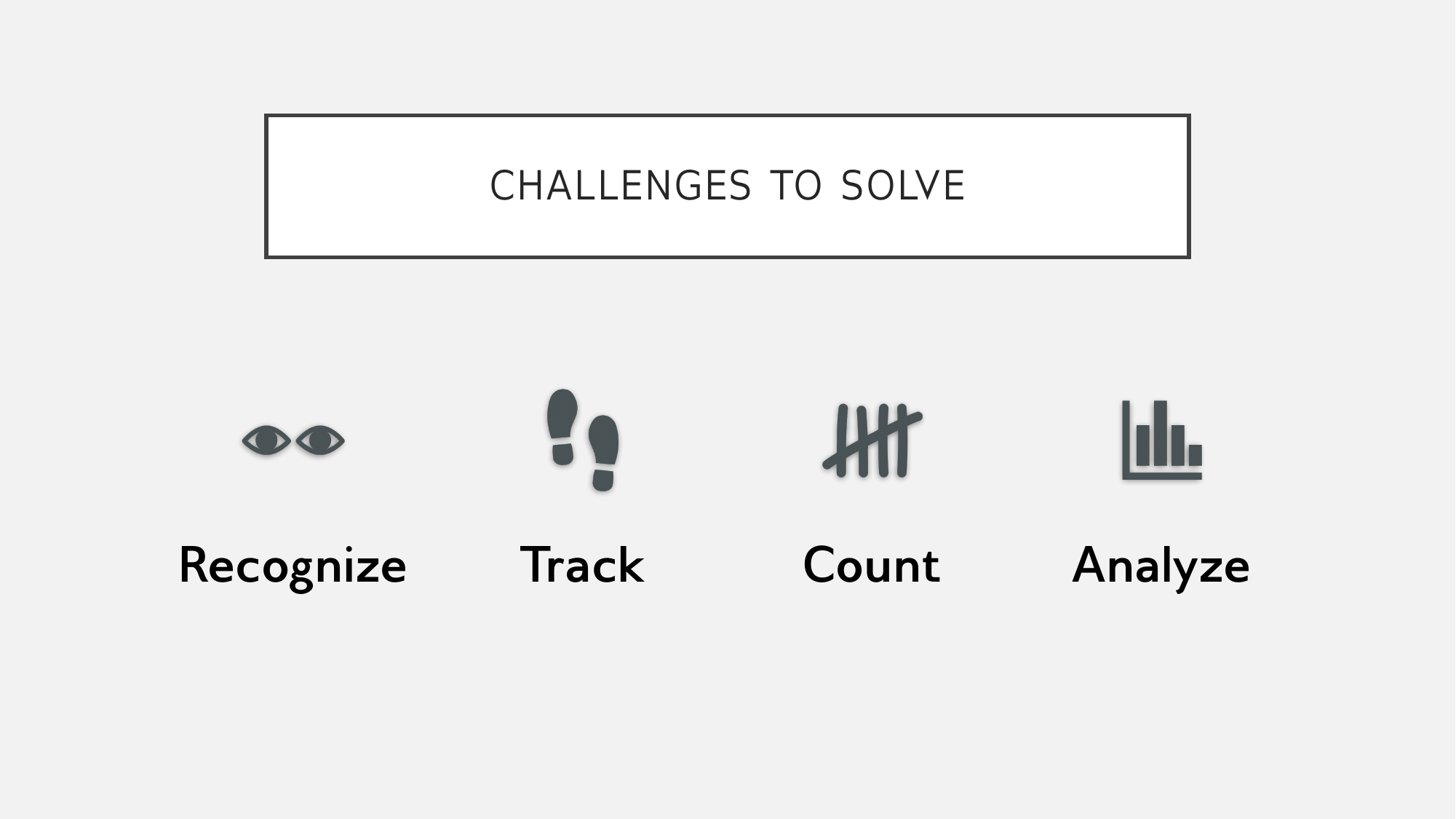

# Challenges to solve
Recognize
Track
Count
Analyze